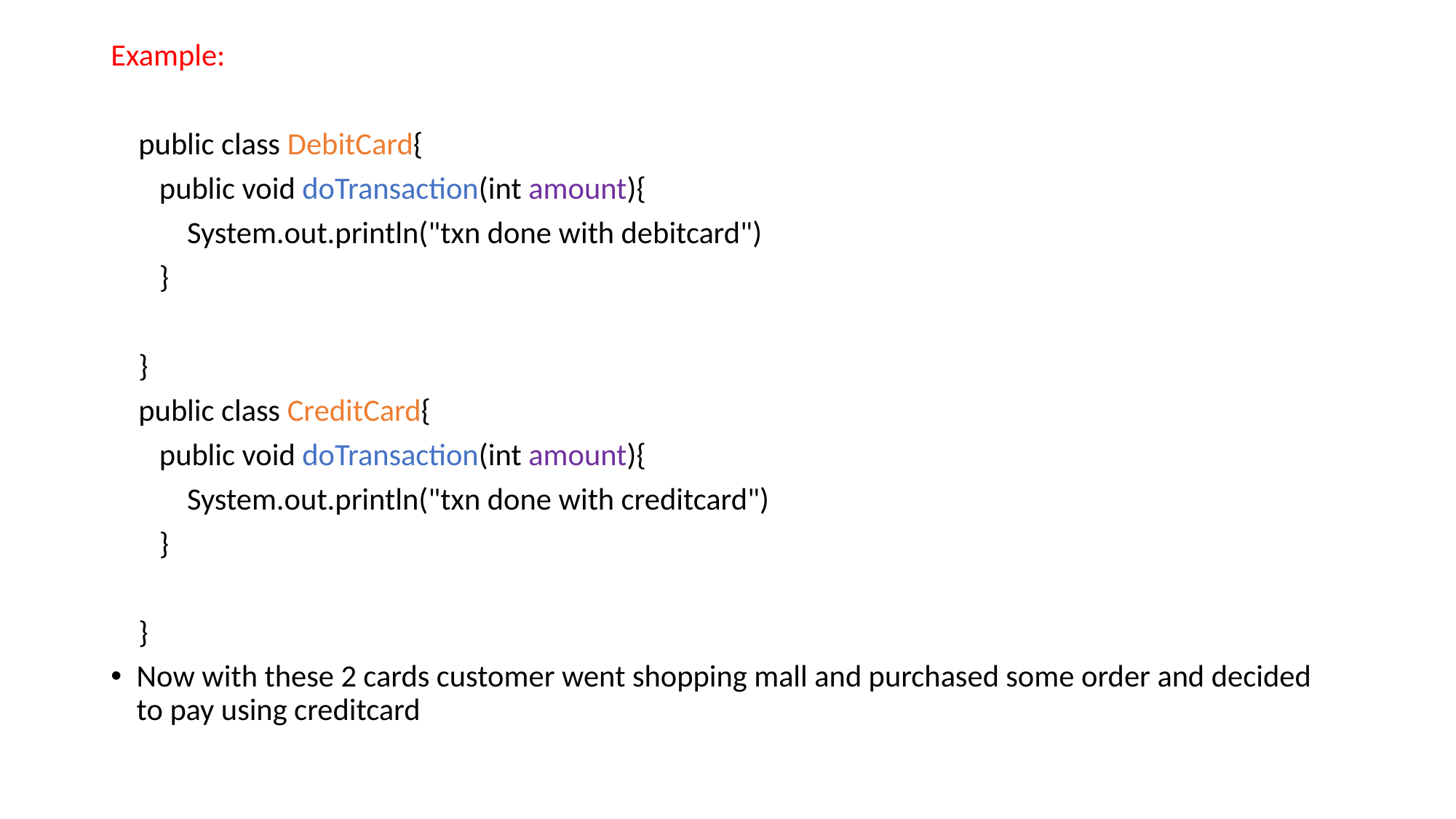

Example:

    public class DebitCard{
       public void doTransaction(int amount){
           System.out.println("txn done with debitcard")
       }

    }
    public class CreditCard{
       public void doTransaction(int amount){
           System.out.println("txn done with creditcard")
       }

    }
Now with these 2 cards customer went shopping mall and purchased some order and decided to pay using creditcard